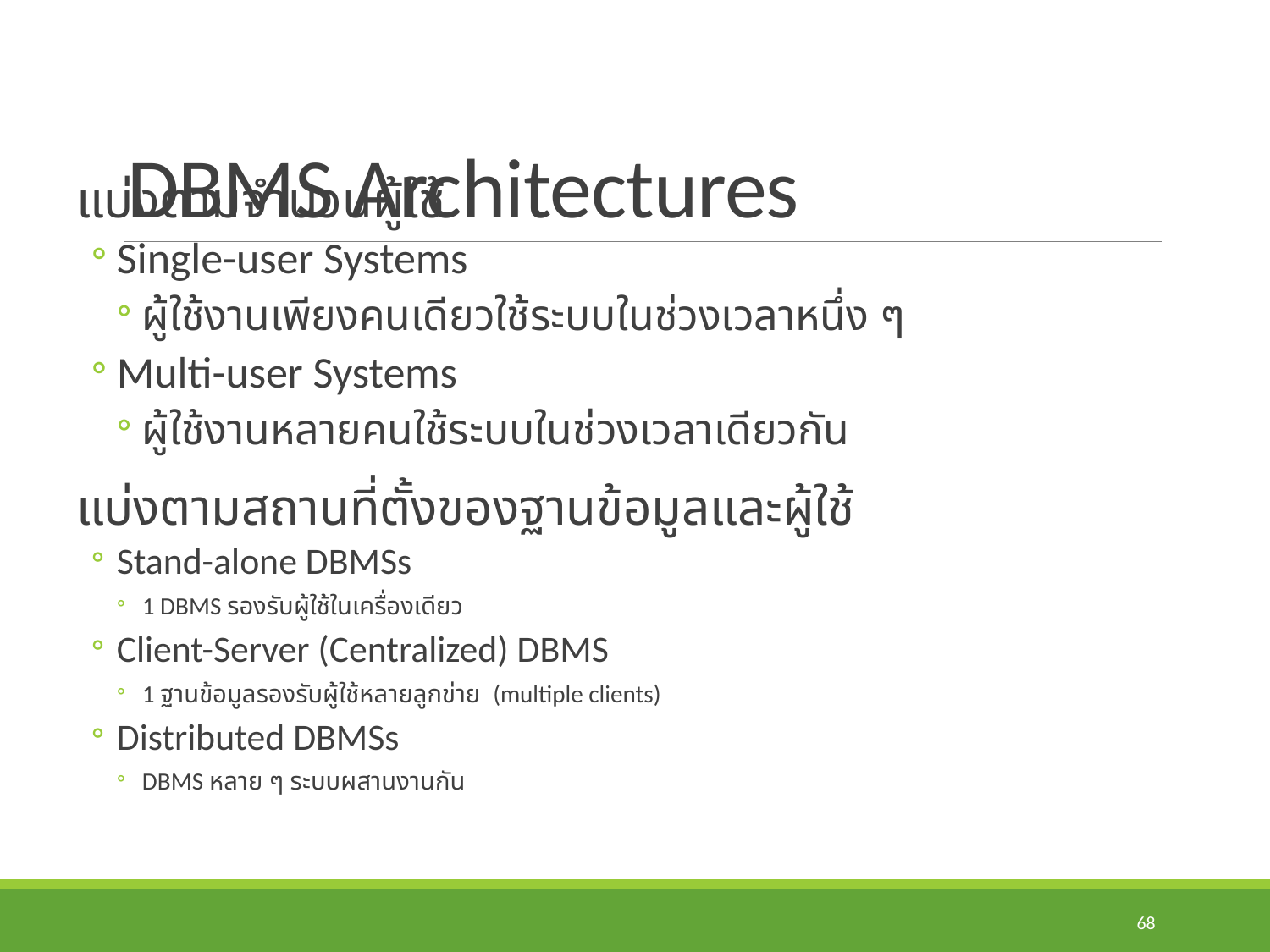

# DBMS Architectures
แบ่งตามจำนวนผู้ใช้
Single-user Systems
ผู้ใช้งานเพียงคนเดียวใช้ระบบในช่วงเวลาหนึ่ง ๆ
Multi-user Systems
ผู้ใช้งานหลายคนใช้ระบบในช่วงเวลาเดียวกัน
แบ่งตามสถานที่ตั้งของฐานข้อมูลและผู้ใช้
Stand-alone DBMSs
1 DBMS รองรับผู้ใช้ในเครื่องเดียว
Client-Server (Centralized) DBMS
1 ฐานข้อมูลรองรับผู้ใช้หลายลูกข่าย  (multiple clients)
Distributed DBMSs
DBMS หลาย ๆ ระบบผสานงานกัน

68